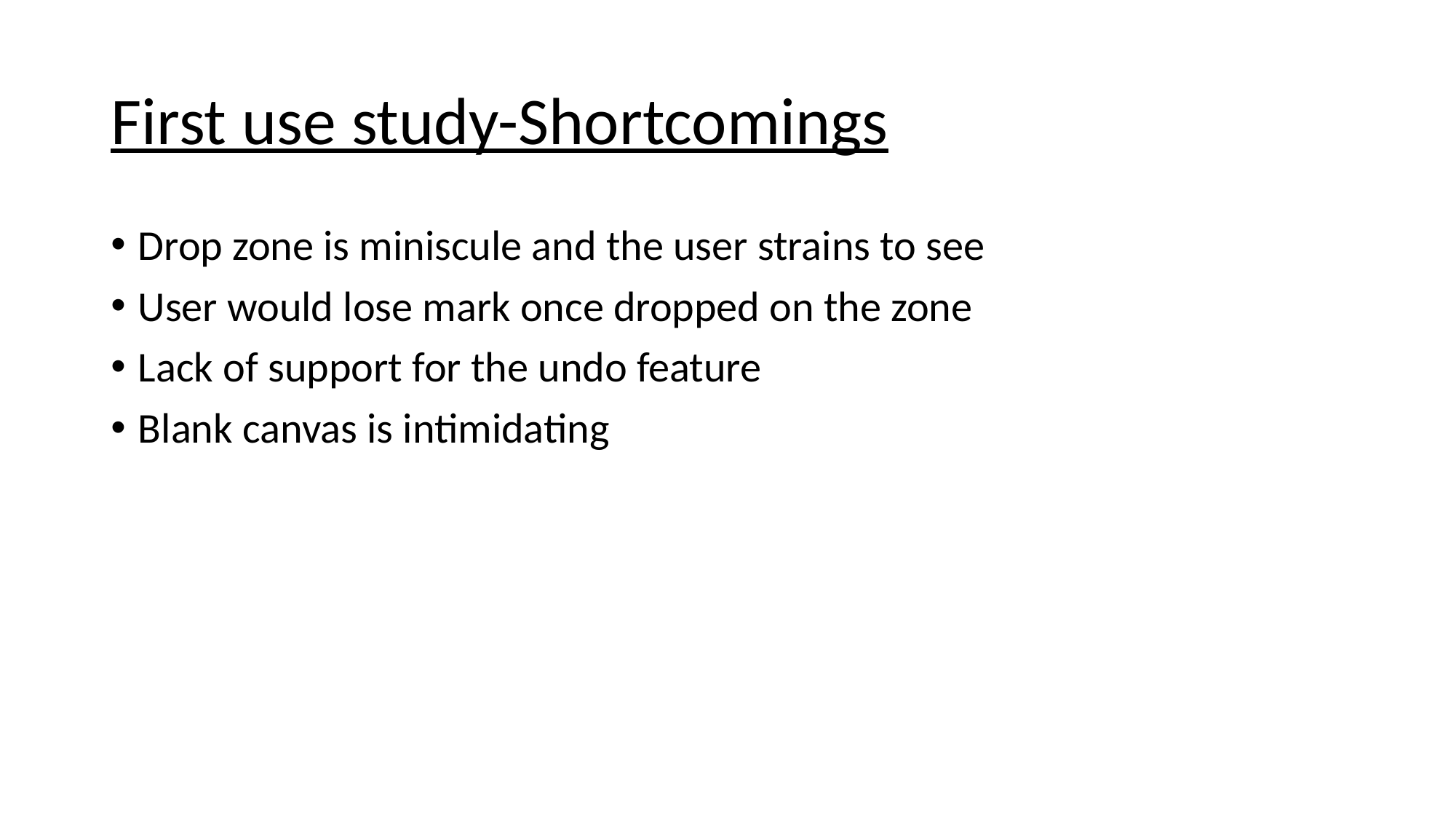

# First use study-Shortcomings
Drop zone is miniscule and the user strains to see
User would lose mark once dropped on the zone
Lack of support for the undo feature
Blank canvas is intimidating